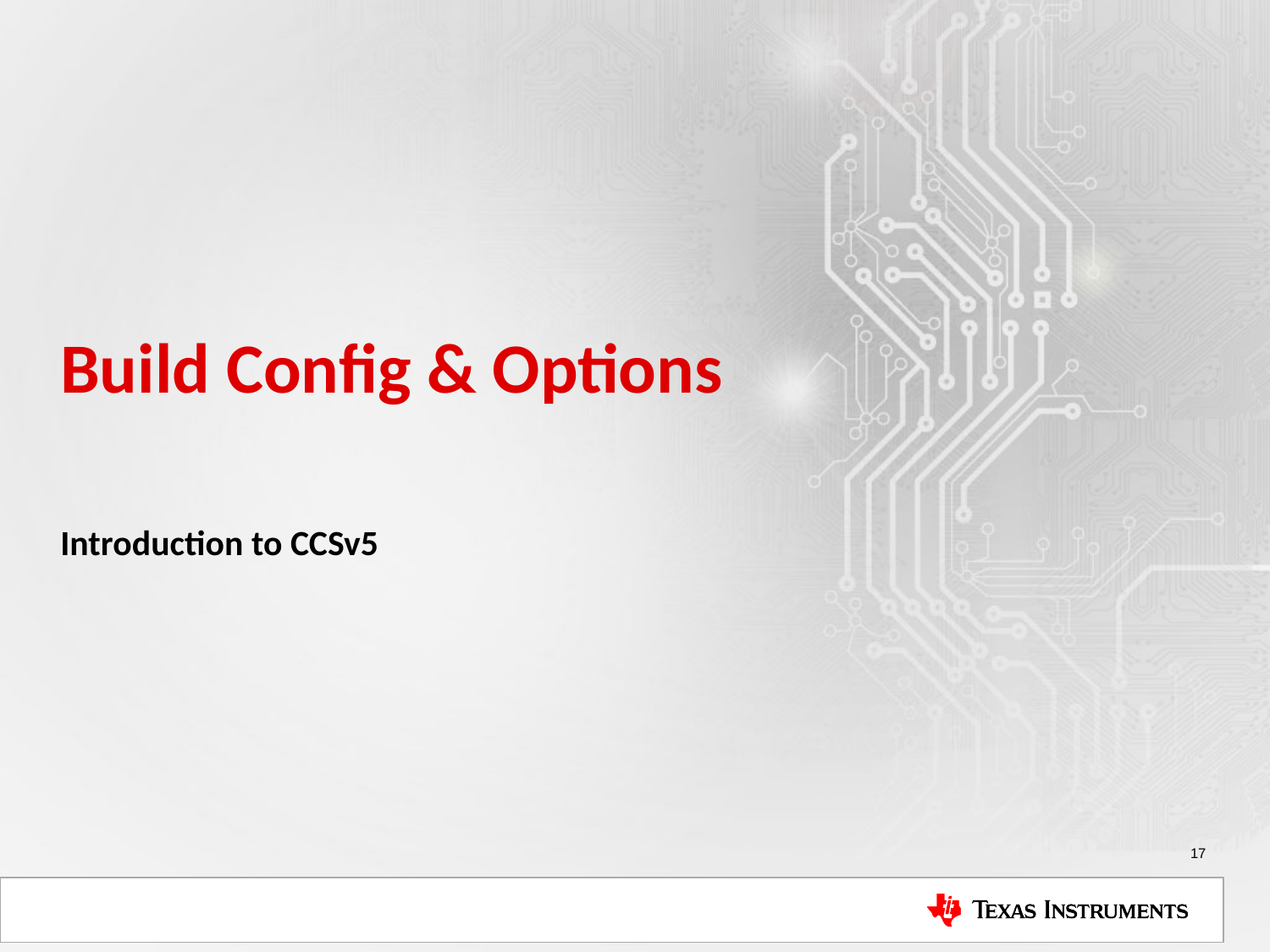

# Build Config & Options
Introduction to CCSv5
17